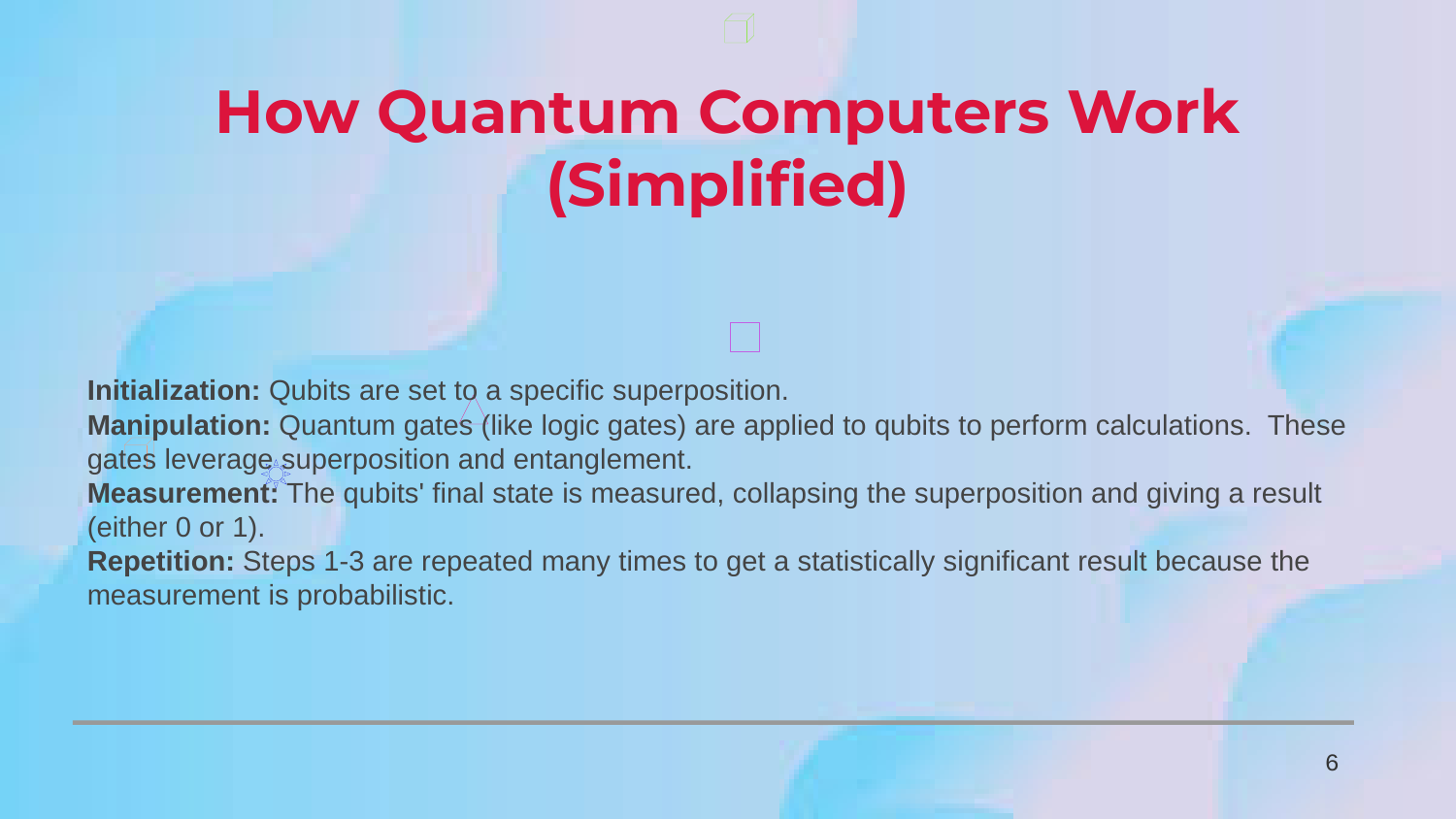

How Quantum Computers Work (Simplified)

Initialization: Qubits are set to a specific superposition.
Manipulation: Quantum gates (like logic gates) are applied to qubits to perform calculations.  These gates leverage superposition and entanglement.
Measurement: The qubits' final state is measured, collapsing the superposition and giving a result (either 0 or 1).
Repetition: Steps 1-3 are repeated many times to get a statistically significant result because the measurement is probabilistic.

6